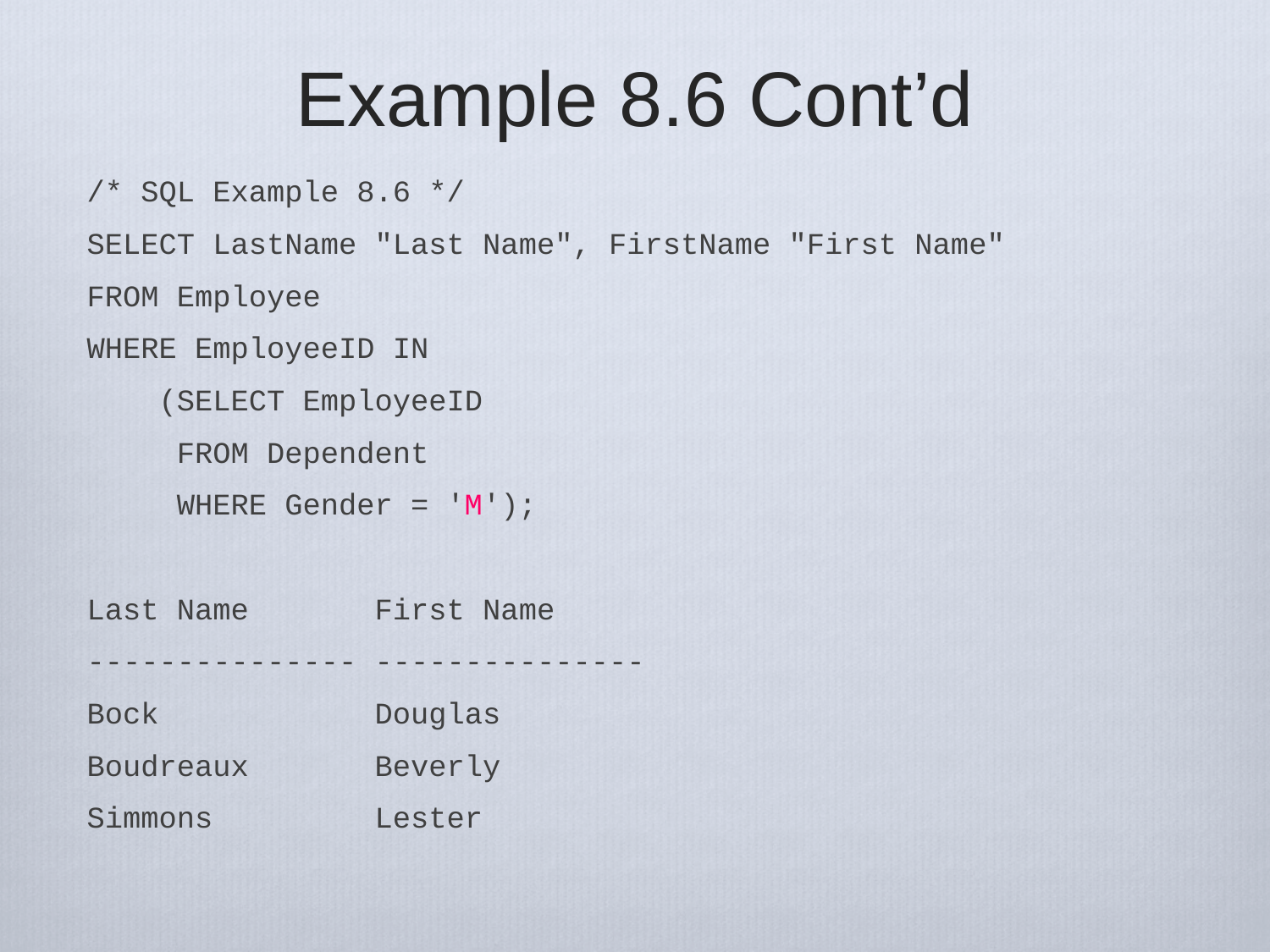

# Example 8.6 Cont’d
/* SQL Example 8.6 */
SELECT LastName "Last Name", FirstName "First Name"
FROM Employee
WHERE EmployeeID IN
    (SELECT EmployeeID
     FROM Dependent
     WHERE Gender = 'M');

Last Name       First Name
--------------- ---------------
Bock            Douglas
Boudreaux       Beverly
Simmons         Lester